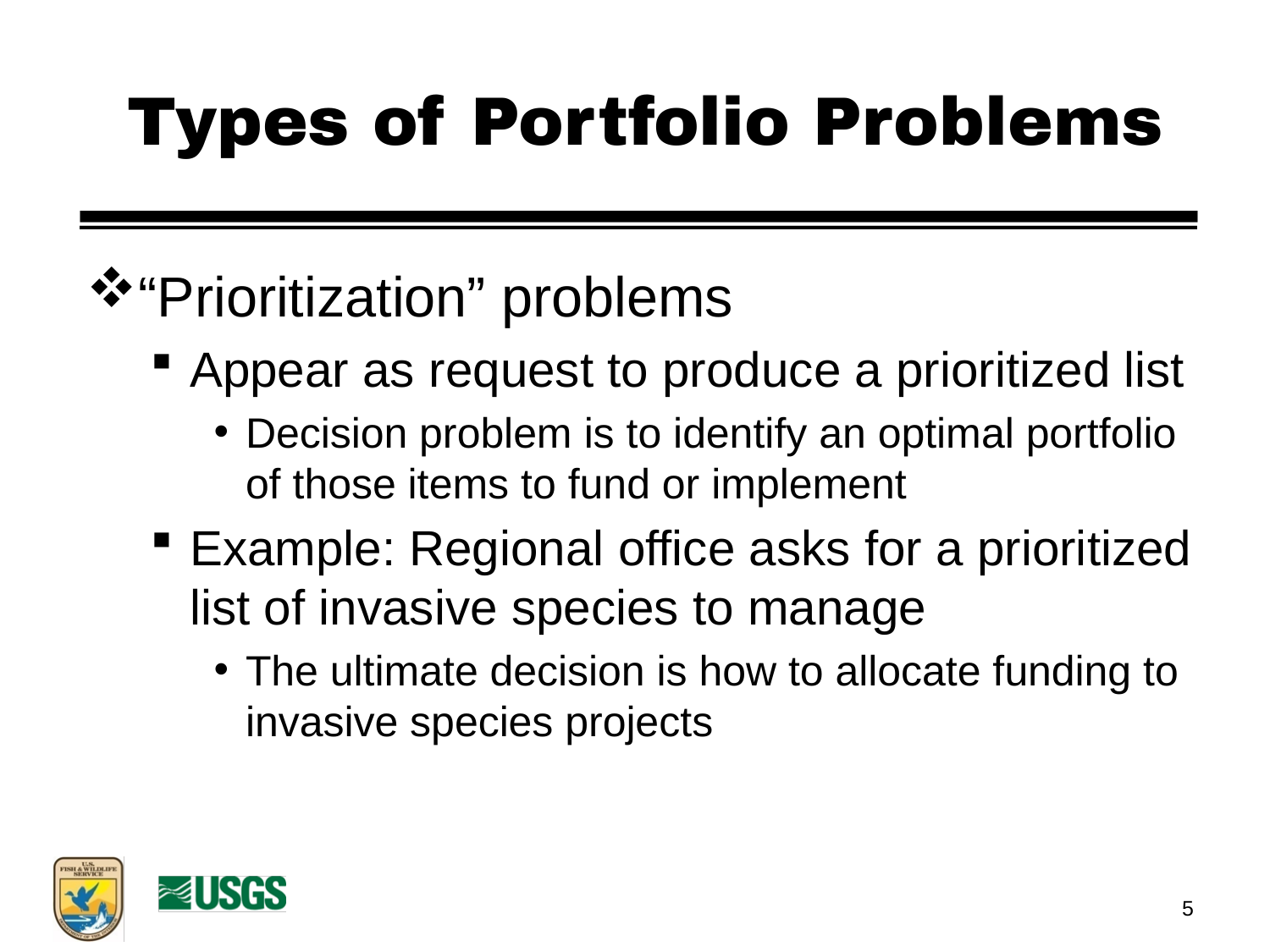

# Types of Portfolio Problems
“Prioritization” problems
Appear as request to produce a prioritized list
Decision problem is to identify an optimal portfolio of those items to fund or implement
Example: Regional office asks for a prioritized list of invasive species to manage
The ultimate decision is how to allocate funding to invasive species projects
5